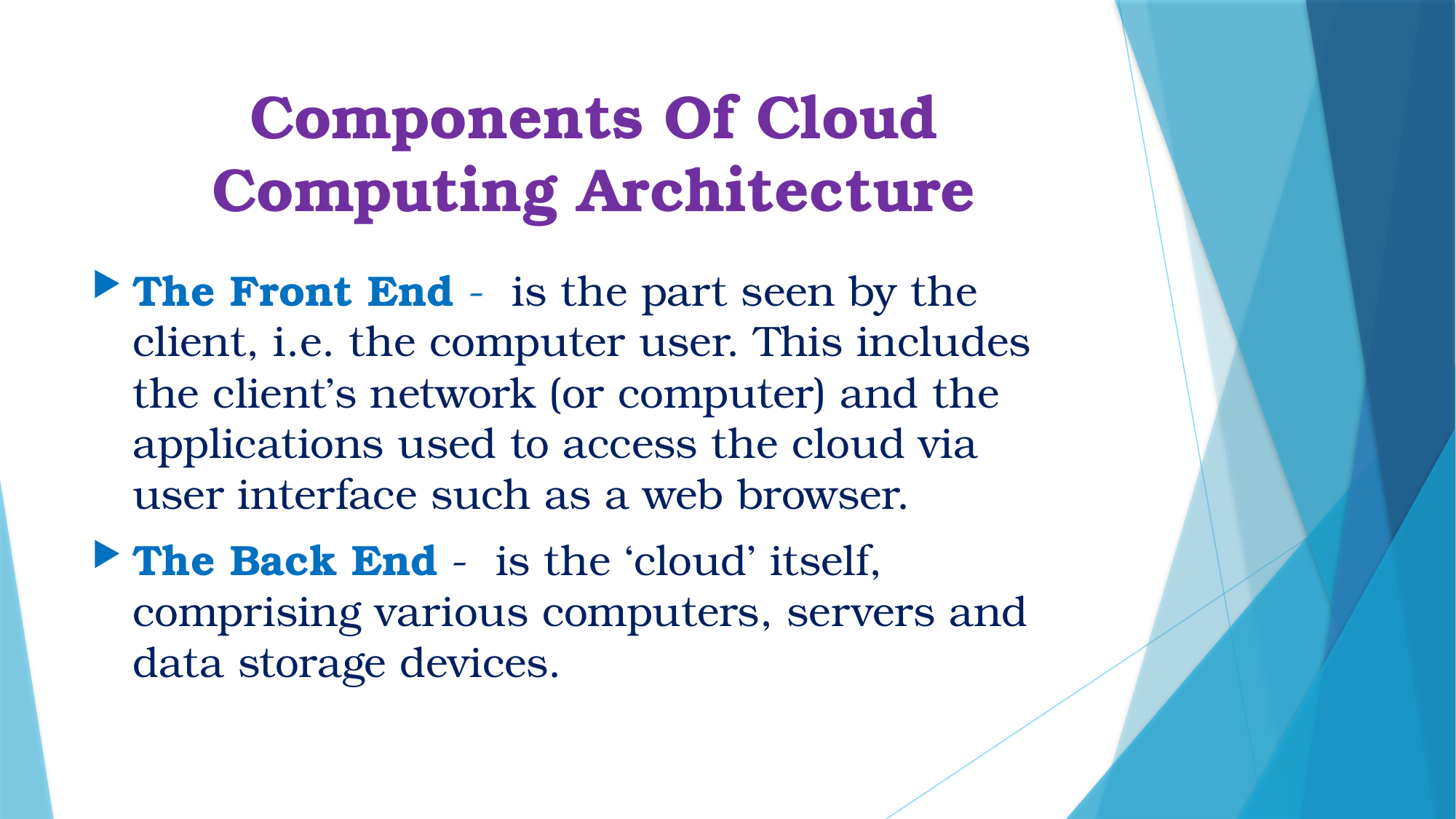

# Components Of Cloud Computing Architecture
The Front End -  is the part seen by the client, i.e. the computer user. This includes the client’s network (or computer) and the applications used to access the cloud via  user interface such as a web browser.
The Back End -  is the ‘cloud’ itself, comprising various computers, servers and data storage devices.